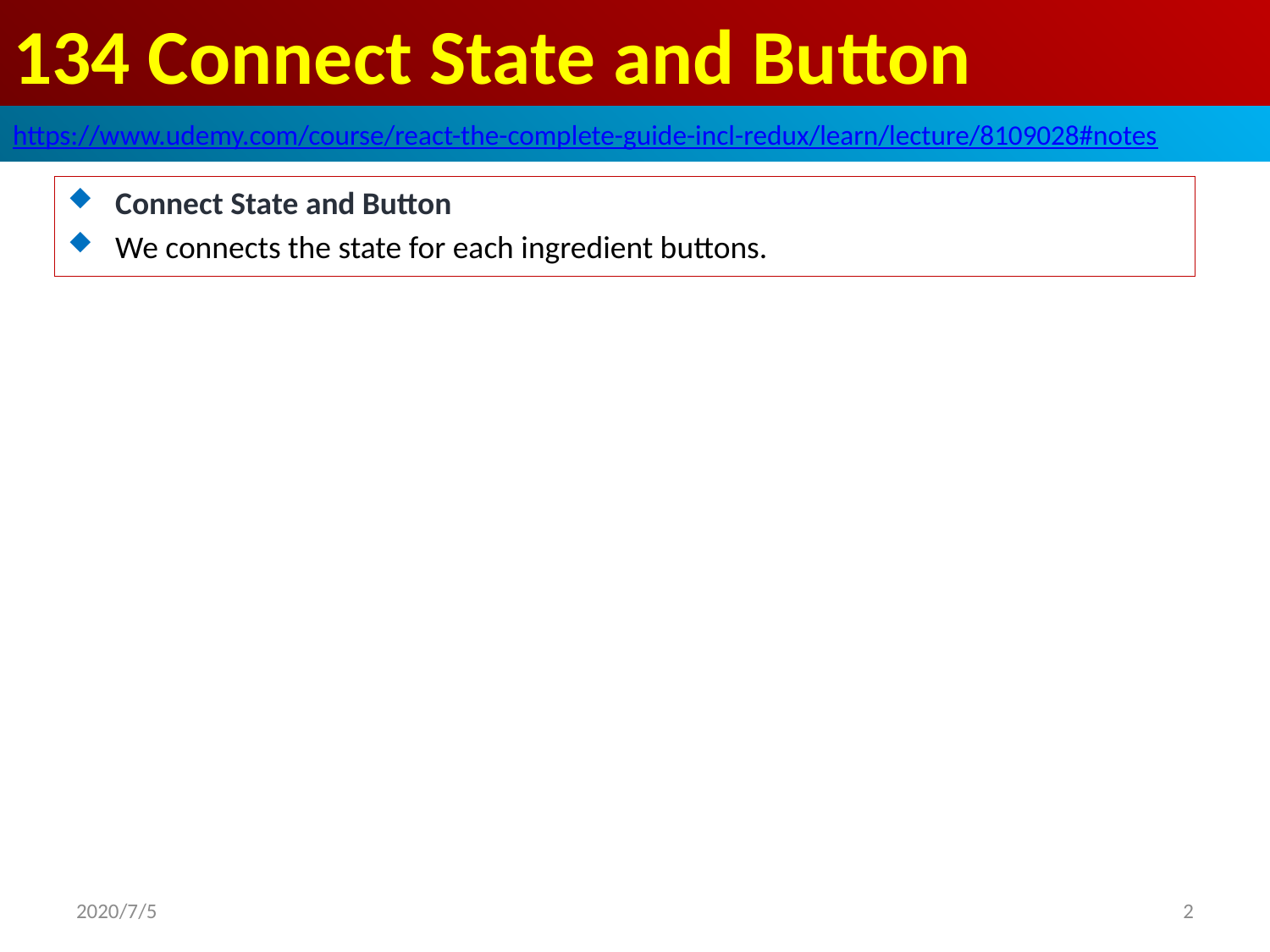

# 134 Connect State and Button
https://www.udemy.com/course/react-the-complete-guide-incl-redux/learn/lecture/8109028#notes
Connect State and Button
We connects the state for each ingredient buttons.
2020/7/5
2